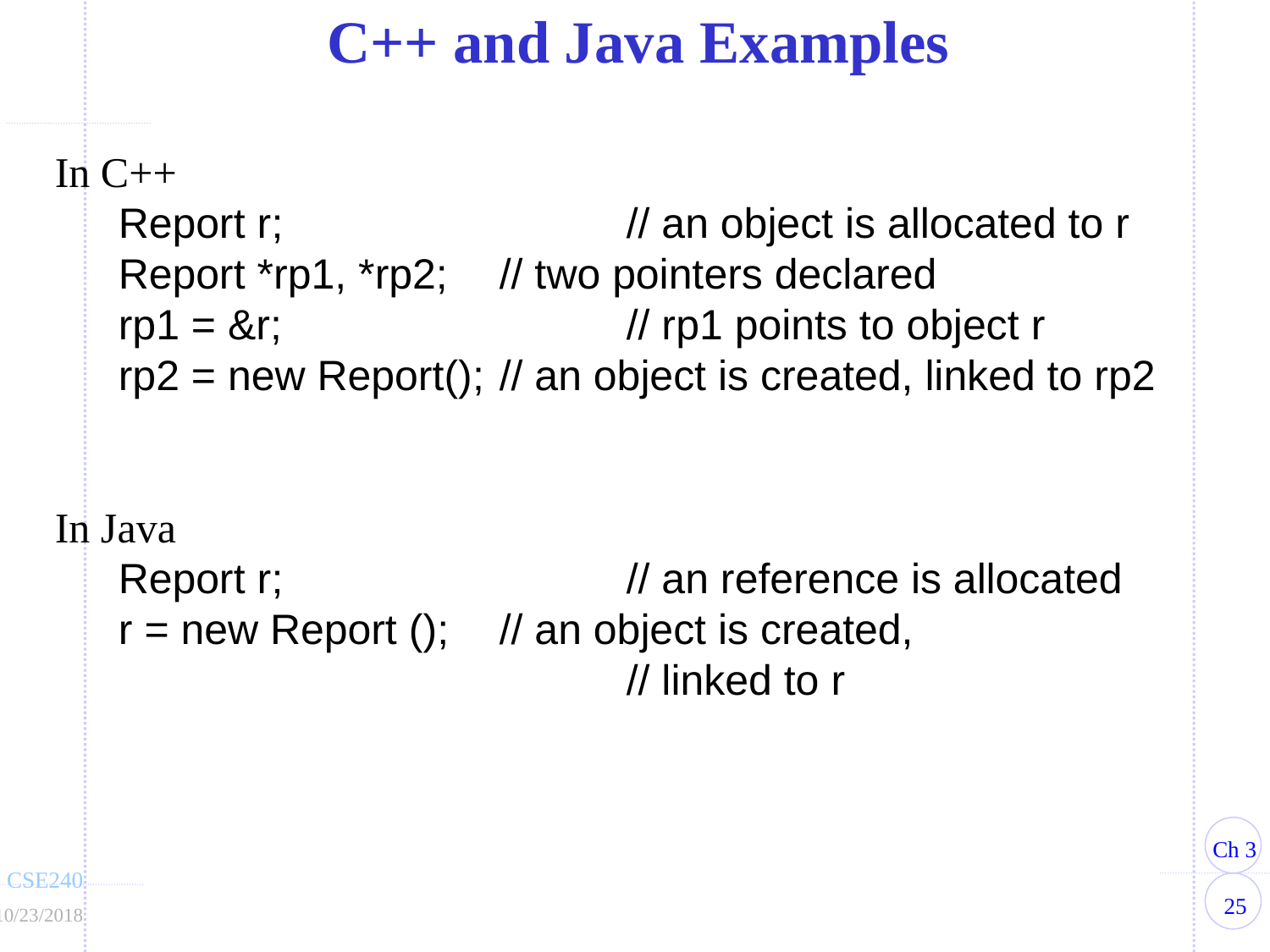

C++ and Java Examples
In C++
	Report r;			// an object is allocated to r
	Report *rp1, *rp2;	// two pointers declared
	rp1 = &r;	 		// rp1 points to object r
	rp2 = new Report();	// an object is created, linked to rp2

In Java
	Report r;			// an reference is allocated
	r = new Report ();	// an object is created,
					// linked to r